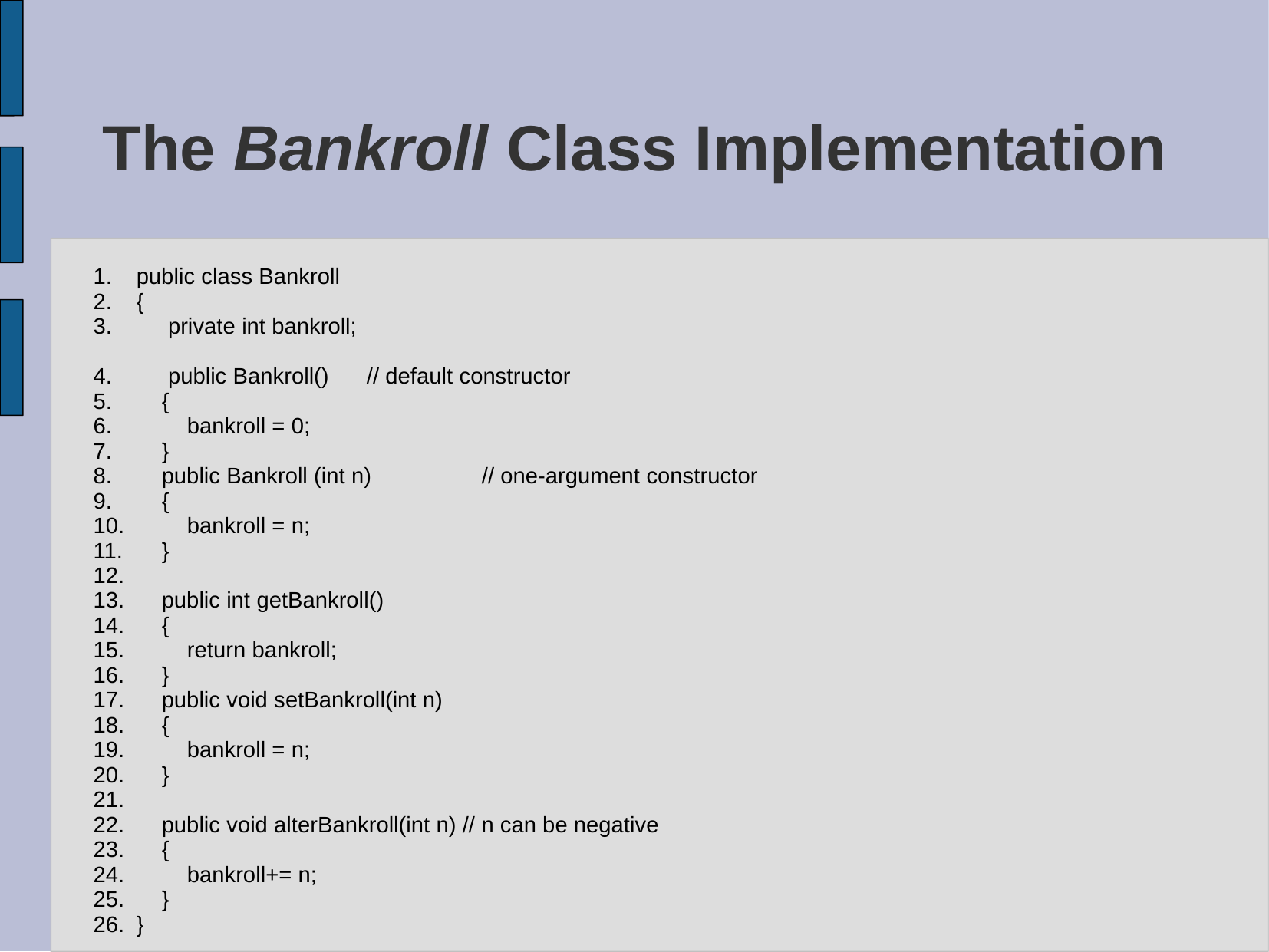

# The Bankroll Class Implementation
public class Bankroll
{
     private int bankroll;
     public Bankroll() 	// default constructor
    {
        bankroll = 0;
    }
    public Bankroll (int n) 	// one-argument constructor
    {
        bankroll = n;
    }

    public int getBankroll()
    {
        return bankroll;
    }
    public void setBankroll(int n)
    {
        bankroll = n;
    }

    public void alterBankroll(int n) // n can be negative
    {
        bankroll+= n;
    }
}